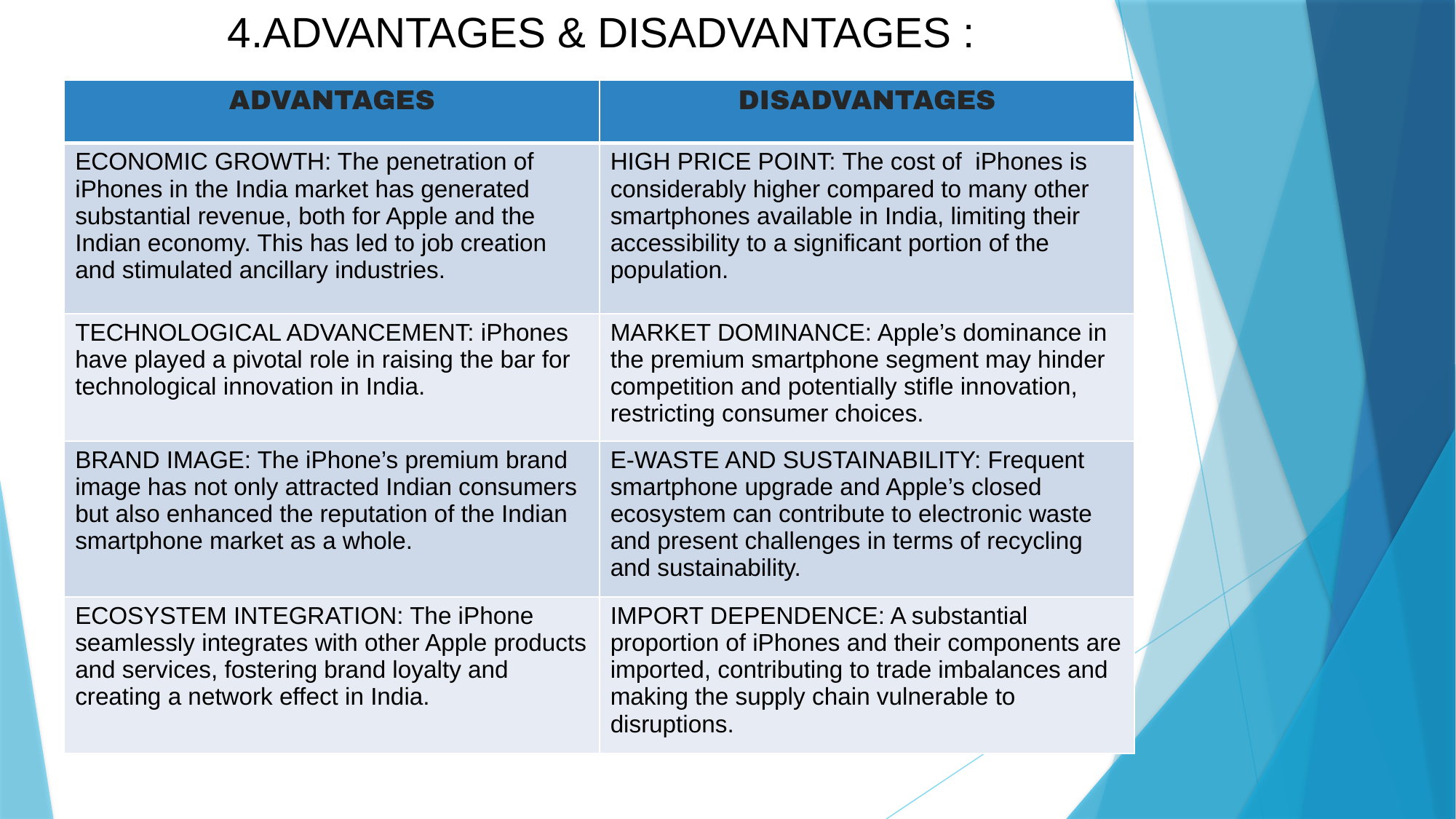

4.ADVANTAGES & DISADVANTAGES :
| ADVANTAGES | DISADVANTAGES |
| --- | --- |
| ECONOMIC GROWTH: The penetration of iPhones in the India market has generated substantial revenue, both for Apple and the Indian economy. This has led to job creation and stimulated ancillary industries. | HIGH PRICE POINT: The cost of iPhones is considerably higher compared to many other smartphones available in India, limiting their accessibility to a significant portion of the population. |
| TECHNOLOGICAL ADVANCEMENT: iPhones have played a pivotal role in raising the bar for technological innovation in India. | MARKET DOMINANCE: Apple’s dominance in the premium smartphone segment may hinder competition and potentially stifle innovation, restricting consumer choices. |
| BRAND IMAGE: The iPhone’s premium brand image has not only attracted Indian consumers but also enhanced the reputation of the Indian smartphone market as a whole. | E-WASTE AND SUSTAINABILITY: Frequent smartphone upgrade and Apple’s closed ecosystem can contribute to electronic waste and present challenges in terms of recycling and sustainability. |
| ECOSYSTEM INTEGRATION: The iPhone seamlessly integrates with other Apple products and services, fostering brand loyalty and creating a network effect in India. | IMPORT DEPENDENCE: A substantial proportion of iPhones and their components are imported, contributing to trade imbalances and making the supply chain vulnerable to disruptions. |